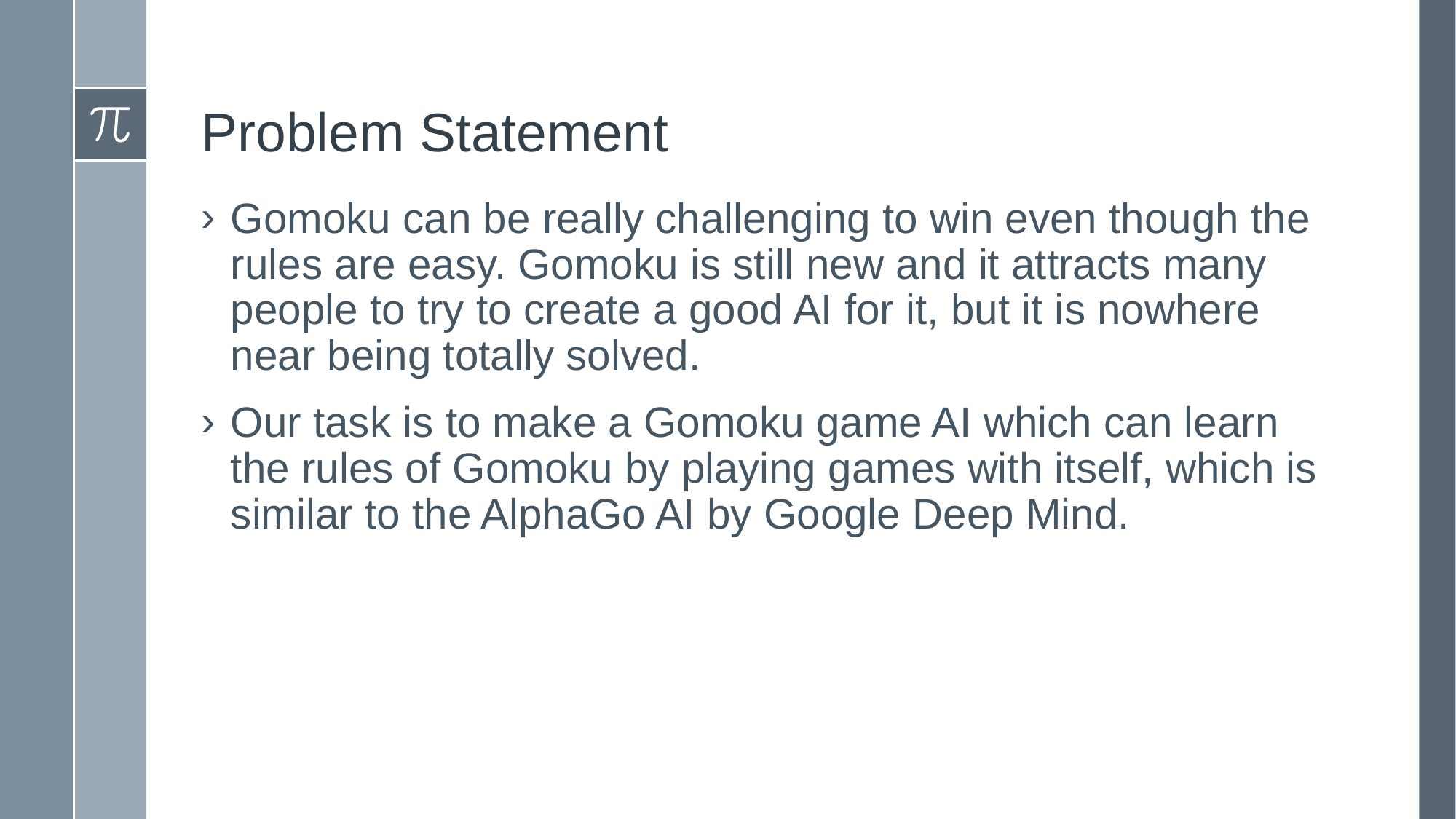

# Problem Statement
Gomoku can be really challenging to win even though the rules are easy. Gomoku is still new and it attracts many people to try to create a good AI for it, but it is nowhere near being totally solved.
Our task is to make a Gomoku game AI which can learn the rules of Gomoku by playing games with itself, which is similar to the AlphaGo AI by Google Deep Mind.